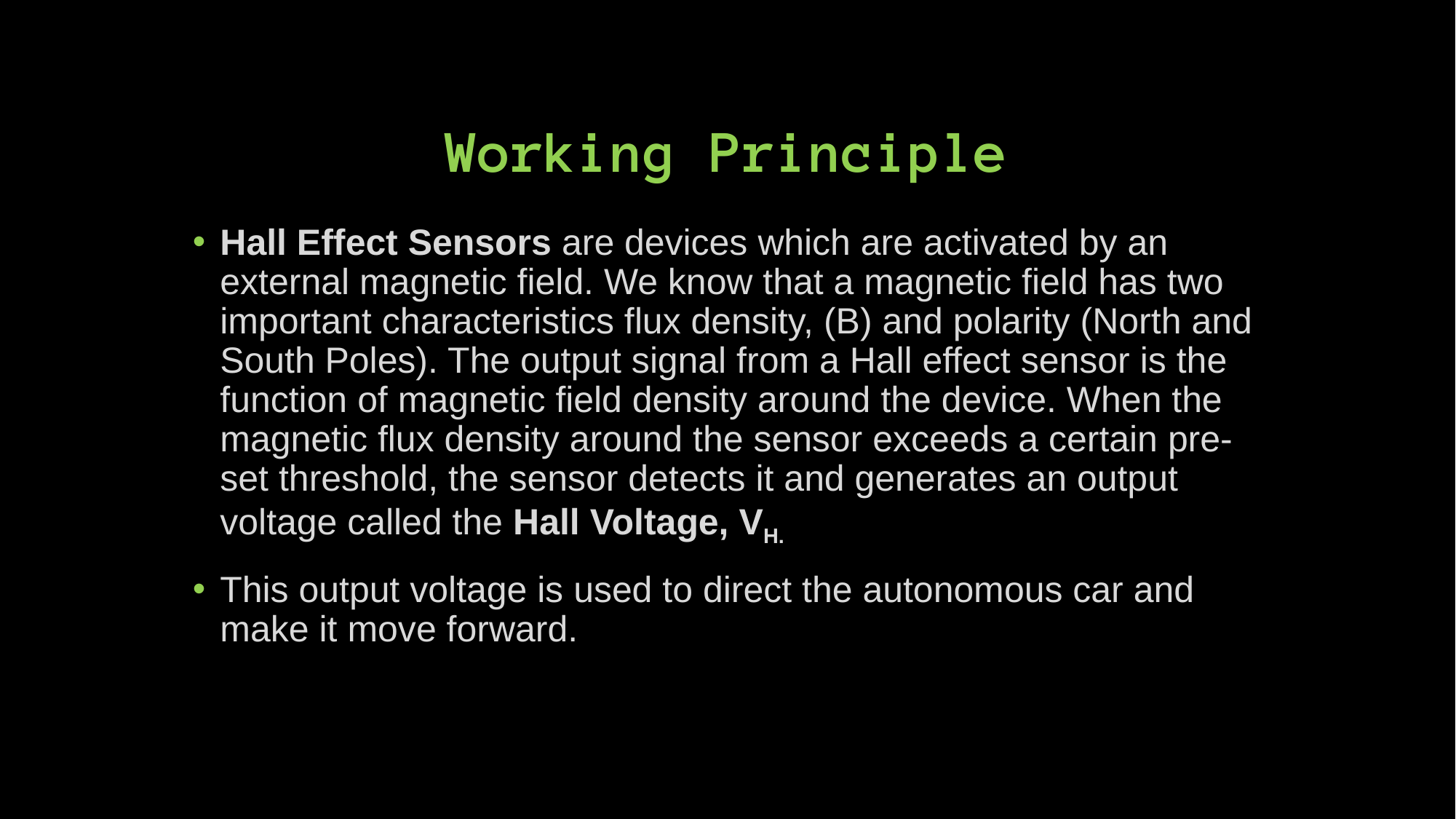

# Working Principle
Hall Effect Sensors are devices which are activated by an external magnetic field. We know that a magnetic field has two important characteristics flux density, (B) and polarity (North and South Poles). The output signal from a Hall effect sensor is the function of magnetic field density around the device. When the magnetic flux density around the sensor exceeds a certain pre-set threshold, the sensor detects it and generates an output voltage called the Hall Voltage, VH.
This output voltage is used to direct the autonomous car and make it move forward.